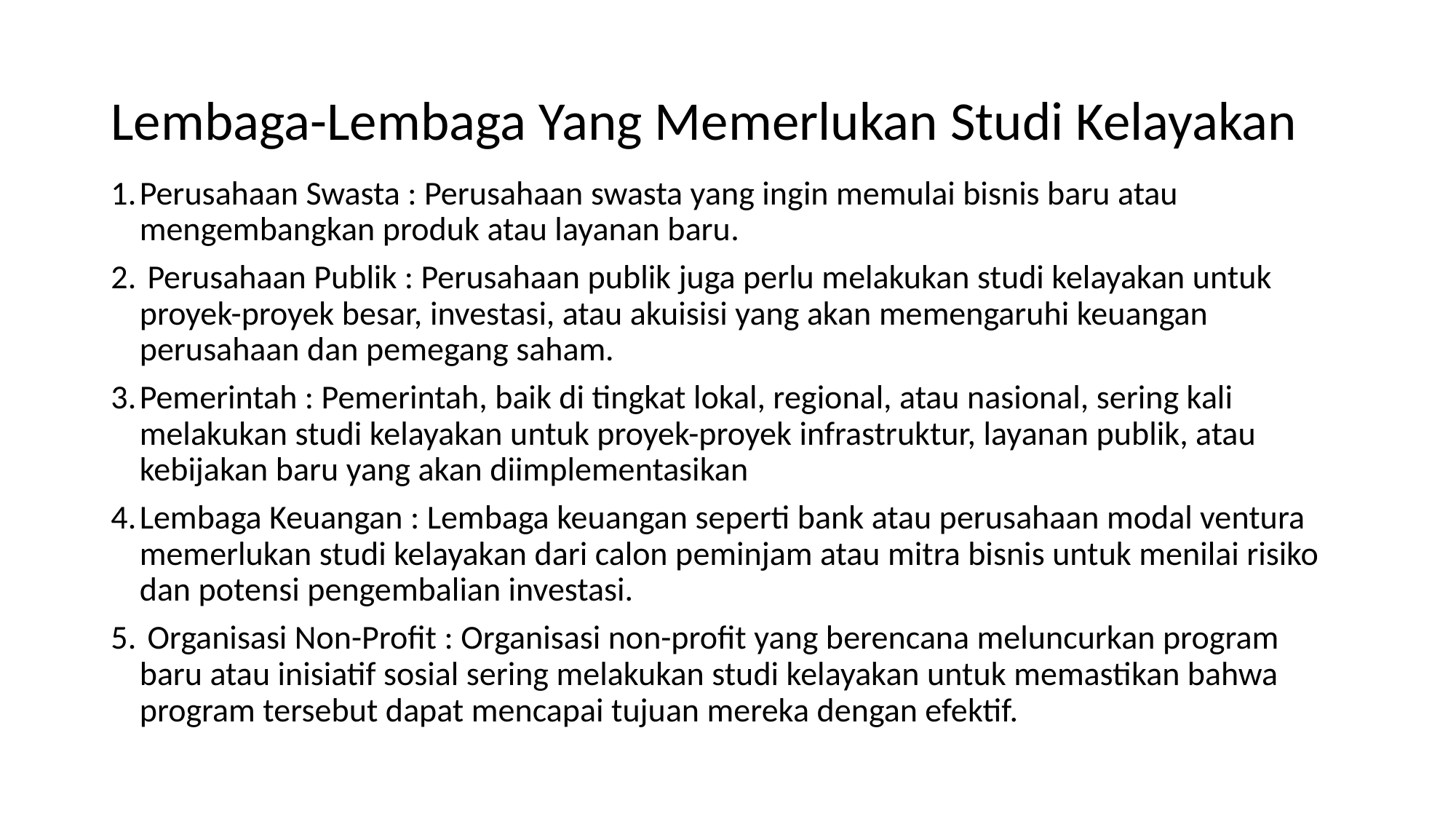

# Lembaga-Lembaga Yang Memerlukan Studi Kelayakan
Perusahaan Swasta : Perusahaan swasta yang ingin memulai bisnis baru atau mengembangkan produk atau layanan baru.
 Perusahaan Publik : Perusahaan publik juga perlu melakukan studi kelayakan untuk proyek-proyek besar, investasi, atau akuisisi yang akan memengaruhi keuangan perusahaan dan pemegang saham.
Pemerintah : Pemerintah, baik di tingkat lokal, regional, atau nasional, sering kali melakukan studi kelayakan untuk proyek-proyek infrastruktur, layanan publik, atau kebijakan baru yang akan diimplementasikan
Lembaga Keuangan : Lembaga keuangan seperti bank atau perusahaan modal ventura memerlukan studi kelayakan dari calon peminjam atau mitra bisnis untuk menilai risiko dan potensi pengembalian investasi.
 Organisasi Non-Profit : Organisasi non-profit yang berencana meluncurkan program baru atau inisiatif sosial sering melakukan studi kelayakan untuk memastikan bahwa program tersebut dapat mencapai tujuan mereka dengan efektif.